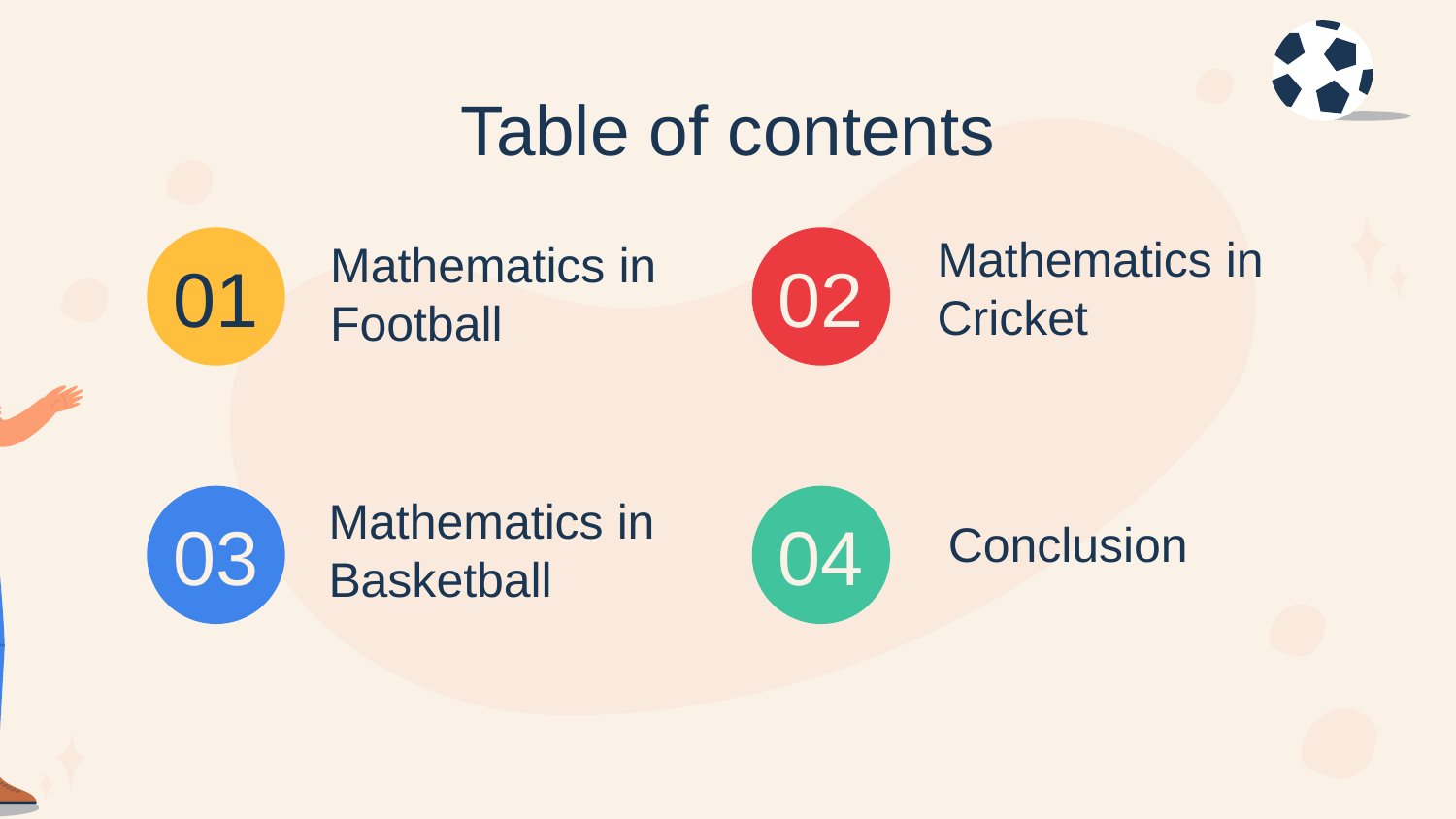

# Table of contents
Mathematics in
Football

Mathematics in Cricket
01
02

Mathematics in Basketball
Conclusion
03
04